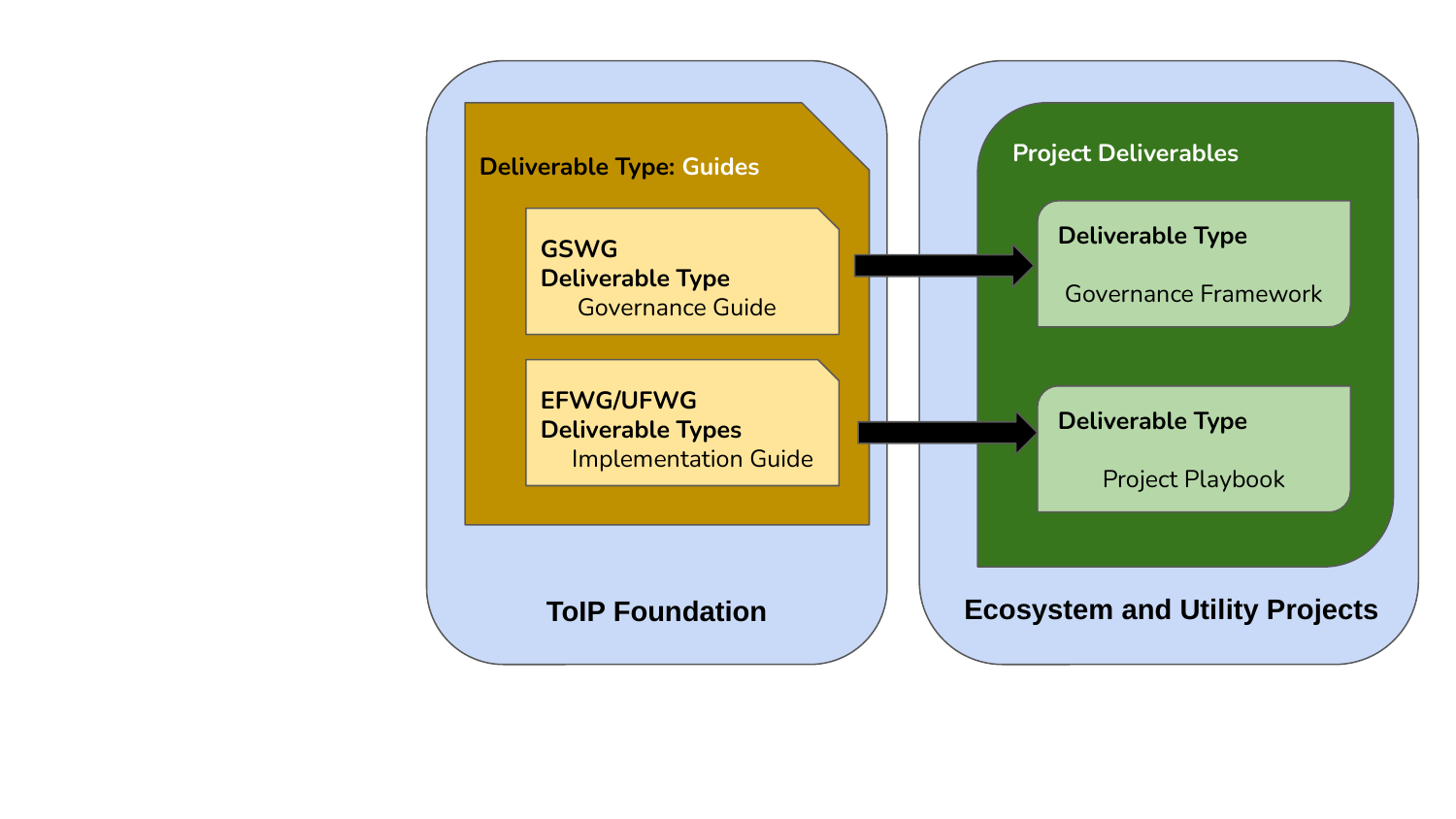

ToIP Foundation
Ecosystem and Utility Projects
Deliverable Type: Guides

Project Deliverables
Deliverable Type

Governance Framework
GSWG
Deliverable Type
Governance Guide

EFWG/UFWG Deliverable Types
Implementation Guide
Deliverable Type

Project Playbook